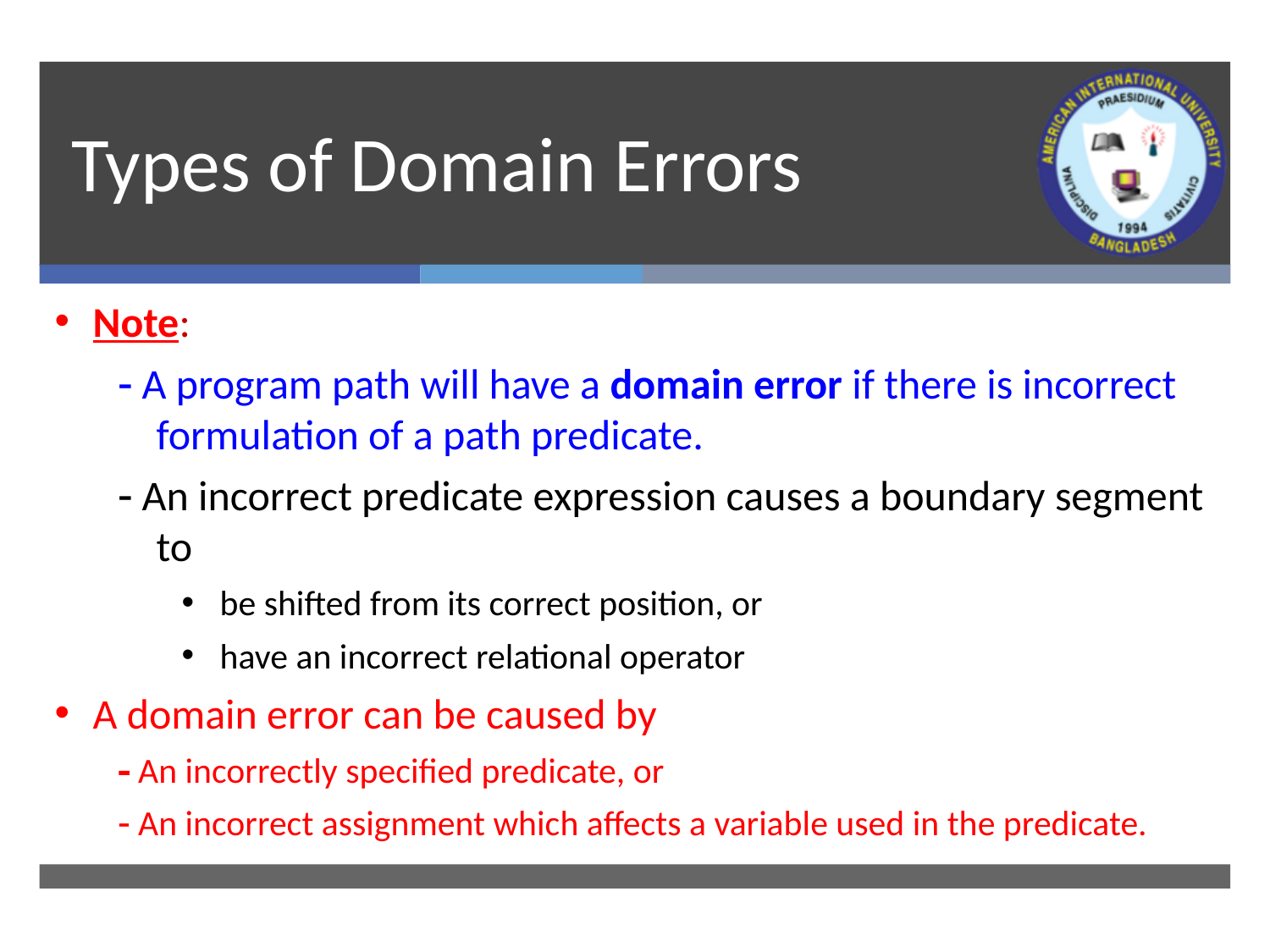

# Types of Domain Errors
Note:
− A program path will have a domain error if there is incorrect formulation of a path predicate.
− An incorrect predicate expression causes a boundary segment to
be shifted from its correct position, or
have an incorrect relational operator
A domain error can be caused by
− An incorrectly specified predicate, or
− An incorrect assignment which affects a variable used in the predicate.